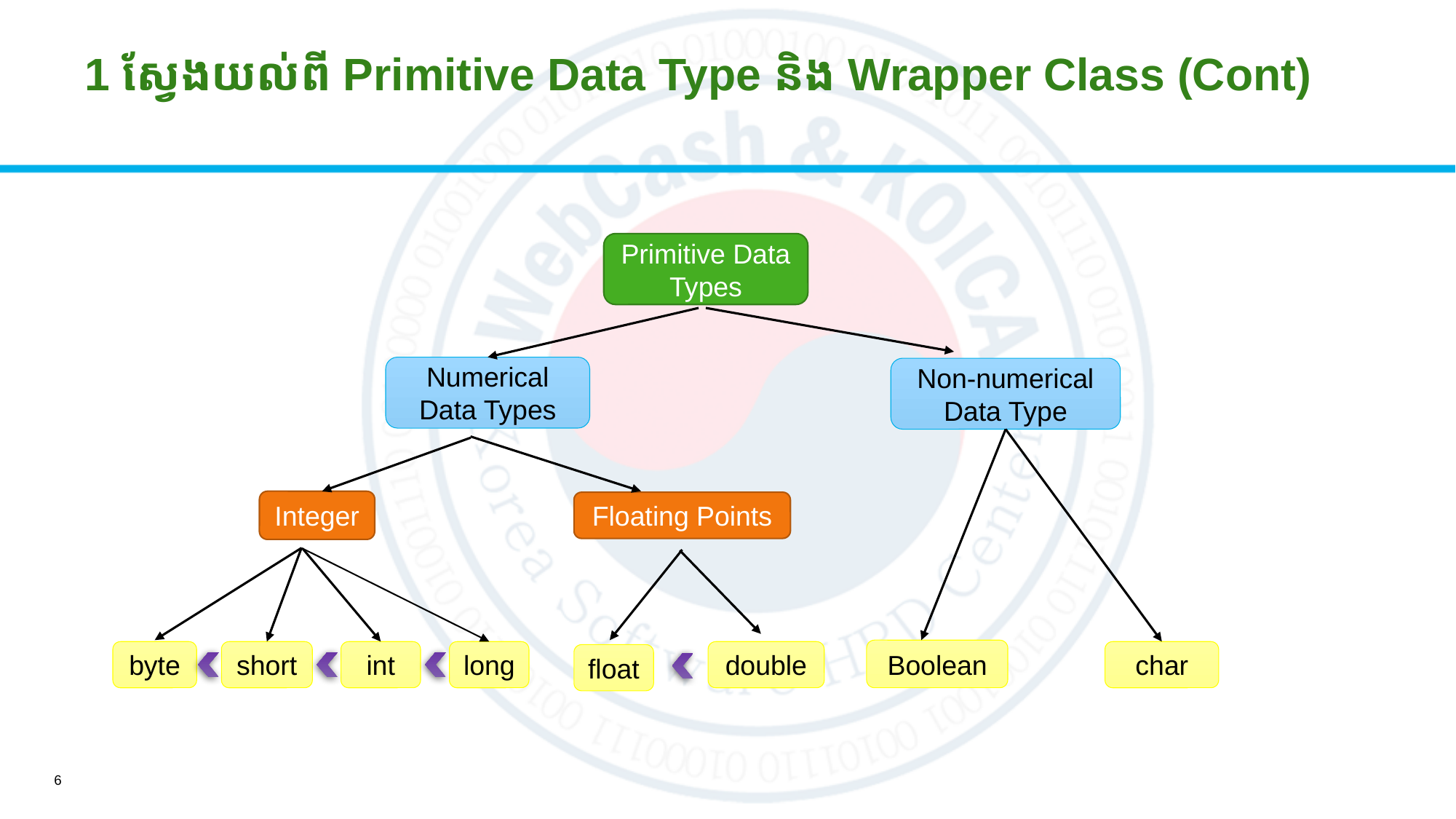

# 1 ស្វែងយល់ពី Primitive Data Type និង Wrapper Class (Cont)

Primitive Data
Types
Numerical
Data Types
Non-numerical Data Type
Integer
Floating Points
Boolean
byte
short
int
long
double
char
float

6